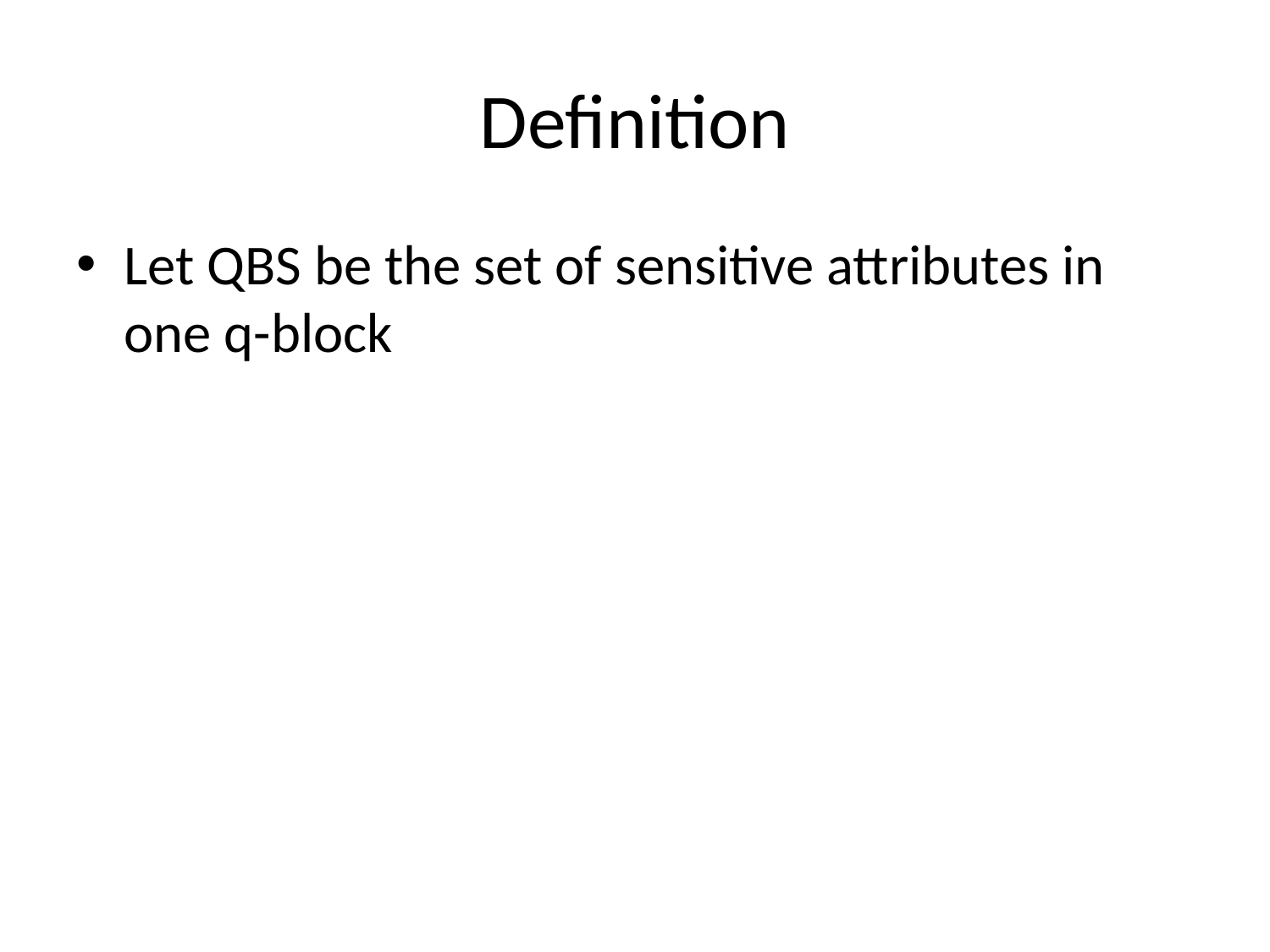

# Definition
Let QBS be the set of sensitive attributes in one q-block